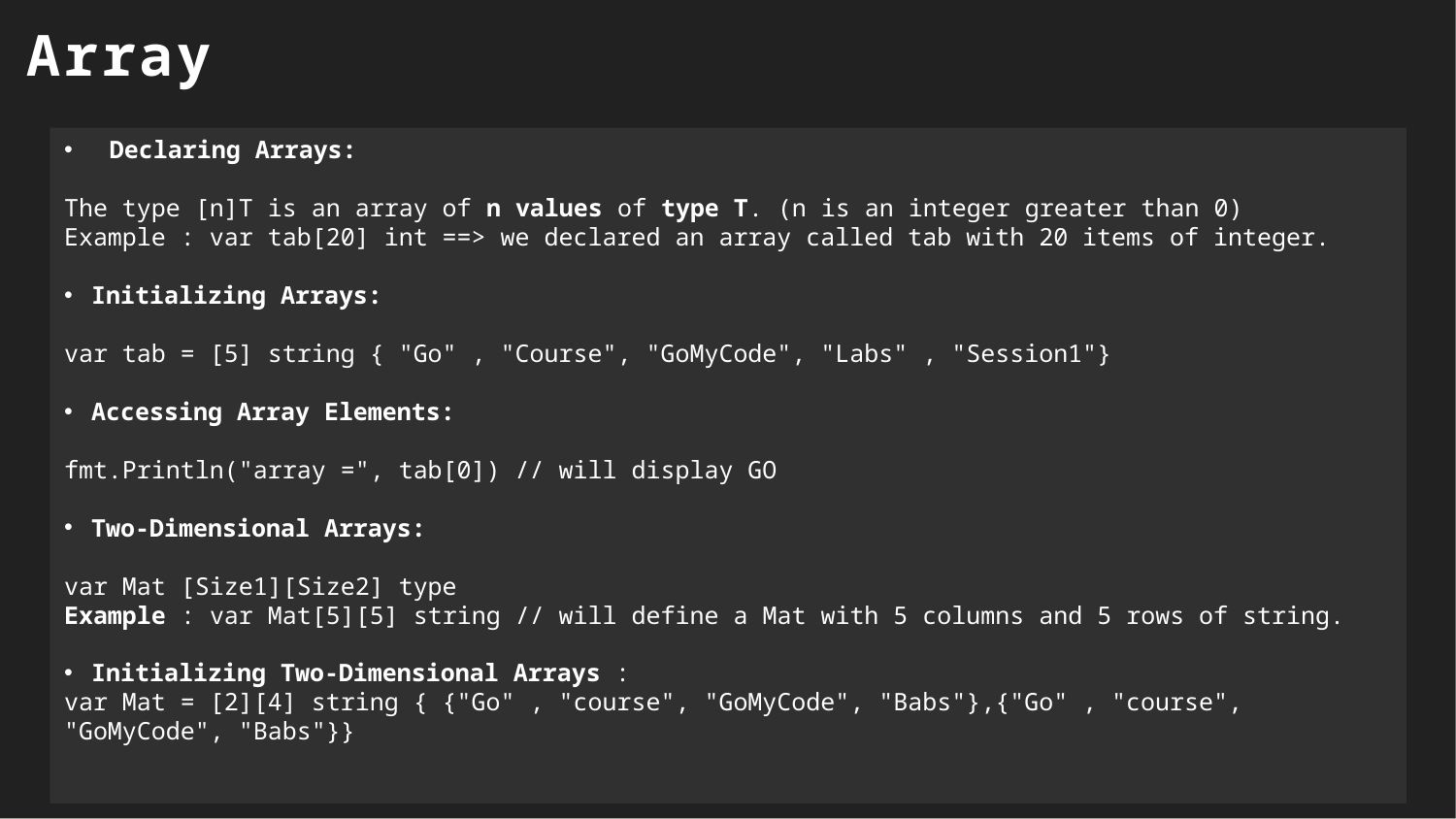

Array
Declaring Arrays:

The type [n]T is an array of n values of type T. (n is an integer greater than 0)
Example : var tab[20] int ==> we declared an array called tab with 20 items of integer.

Initializing Arrays:

var tab = [5] string { "Go" , "Course", "GoMyCode", "Labs" , "Session1"}

Accessing Array Elements:

fmt.Println("array =", tab[0]) // will display GO

Two-Dimensional Arrays:

var Mat [Size1][Size2] type
Example : var Mat[5][5] string // will define a Mat with 5 columns and 5 rows of string.

Initializing Two-Dimensional Arrays :
var Mat = [2][4] string { {"Go" , "course", "GoMyCode", "Babs"},{"Go" , "course", "GoMyCode", "Babs"}}